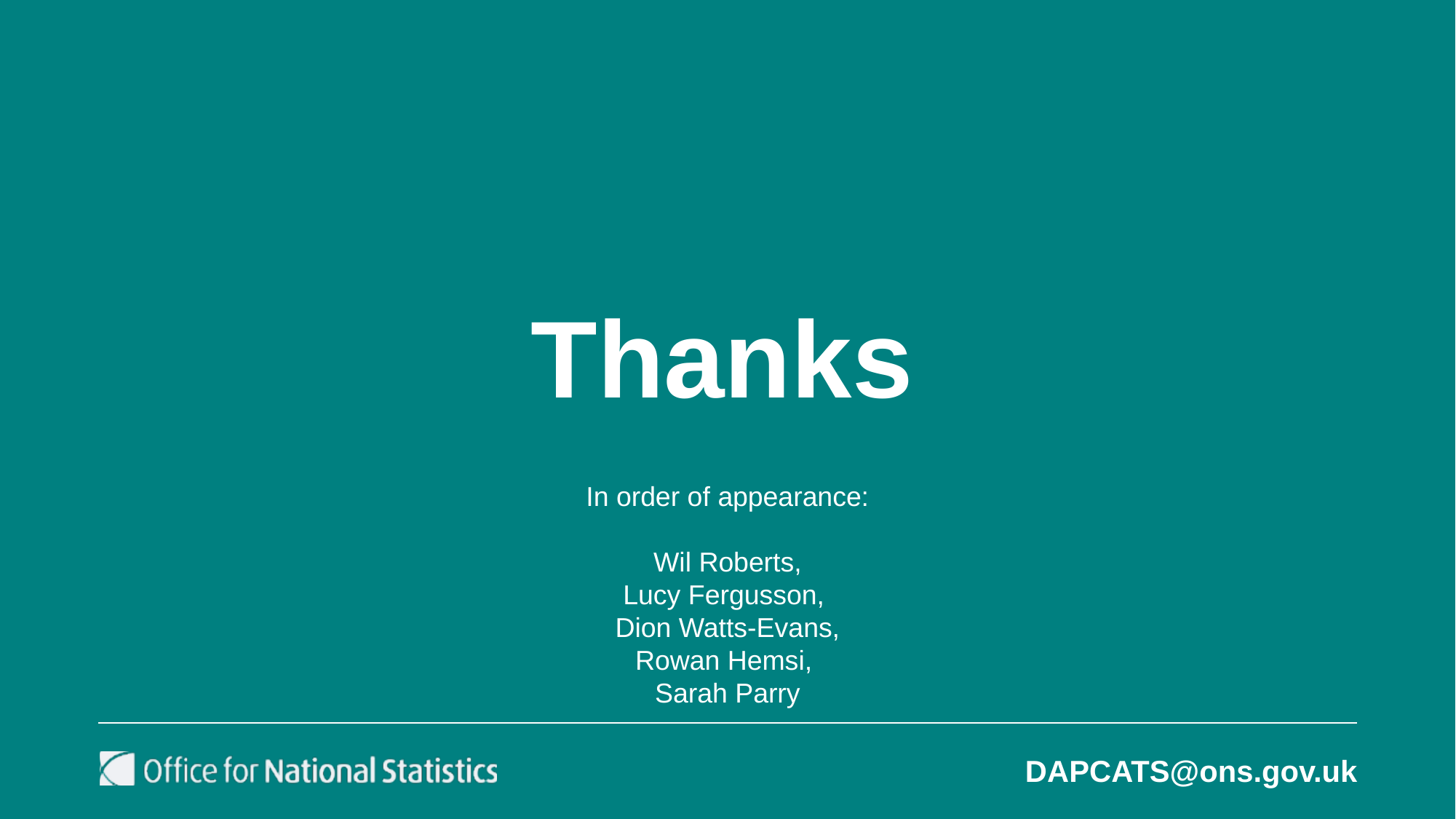

# Thanks
In order of appearance:

Wil Roberts,
Lucy Fergusson,
Dion Watts-Evans,
Rowan Hemsi,
Sarah Parry
DAPCATS@ons.gov.uk